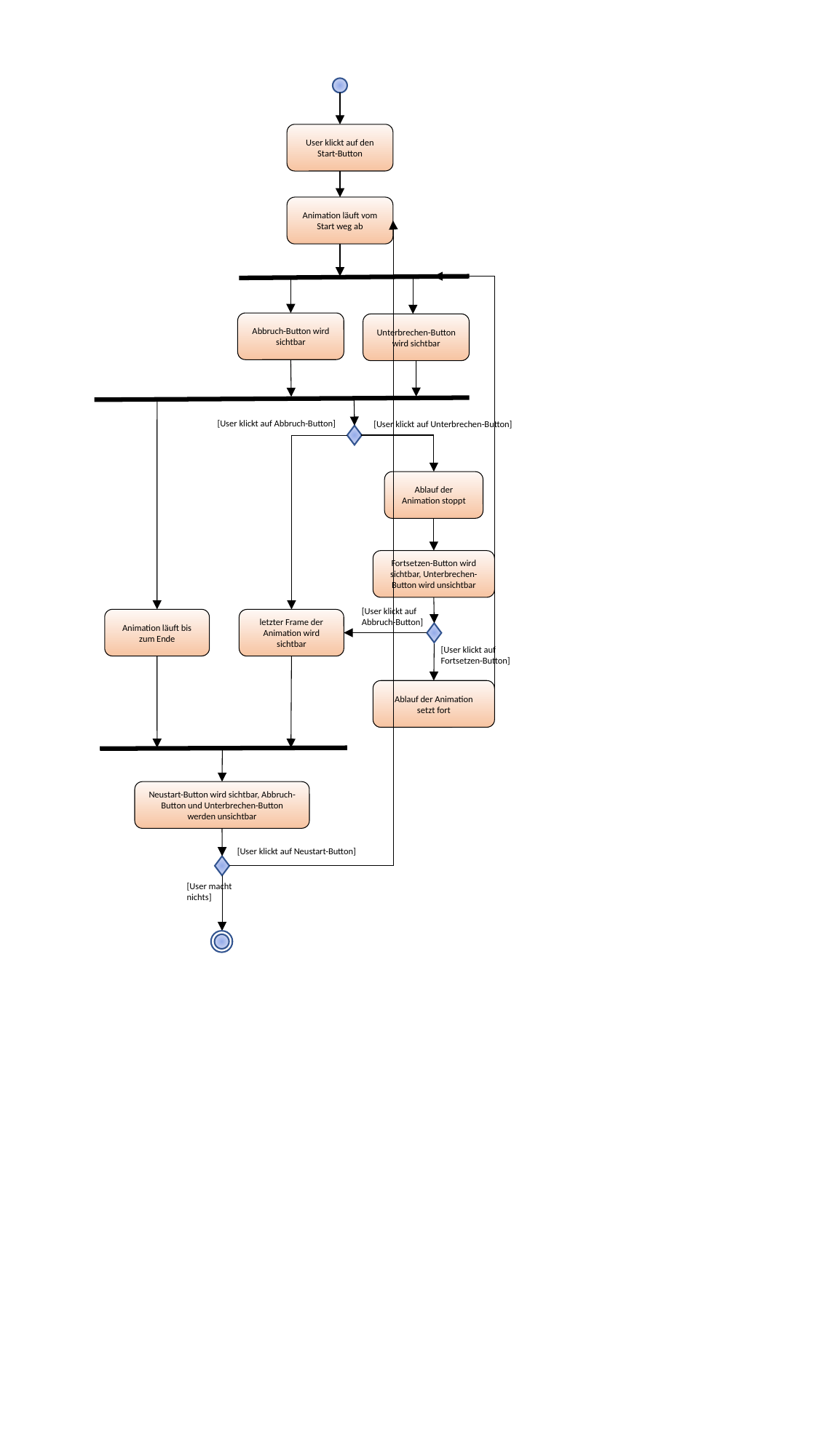

User klickt auf den Start-Button
Animation läuft vom Start weg ab
Abbruch-Button wird sichtbar
Unterbrechen-Button wird sichtbar
[User klickt auf Abbruch-Button]
[User klickt auf Unterbrechen-Button]

Ablauf der Animation stoppt
Fortsetzen-Button wird sichtbar, Unterbrechen-Button wird unsichtbar
[User klickt auf Abbruch-Button]
Animation läuft bis zum Ende
letzter Frame der Animation wird sichtbar

[User klickt auf Fortsetzen-Button]
Ablauf der Animation setzt fort
Neustart-Button wird sichtbar, Abbruch-Button und Unterbrechen-Button werden unsichtbar
[User klickt auf Neustart-Button]

[User macht nichts]